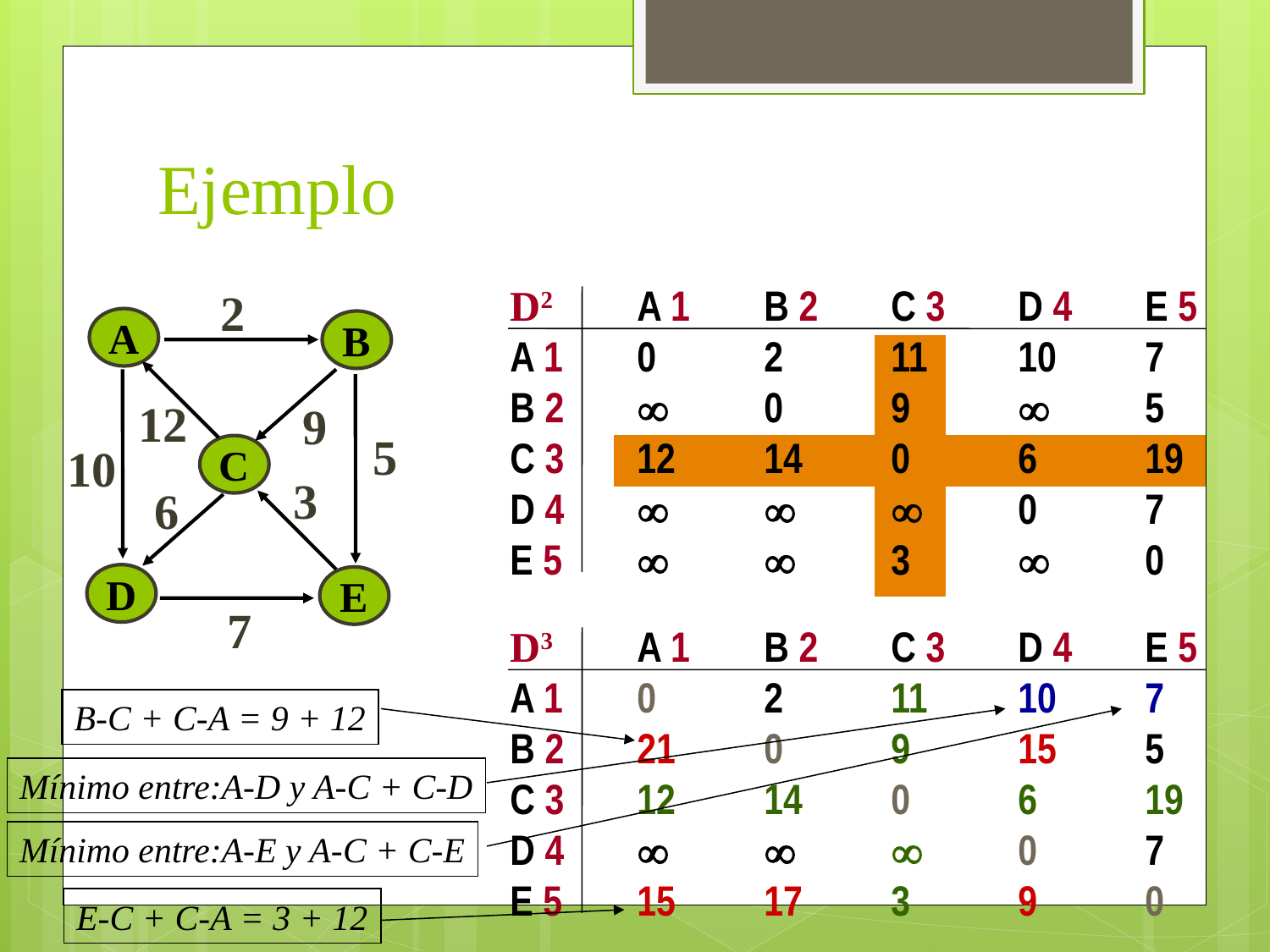

# Ejemplo

D2 	A 1    	B 2    	C 3   	D 4    	E 5
A 1    	0	2	11	10	7
B 2	∞	0	9	∞	5
C 3	12	14	0	6	19
D 4	∞	∞	∞	0	7
E 5	∞	∞	3	∞	0

2
A
B

12
9
5
10
C
3
6

D
E
7

D3 	A 1    	B 2    	C 3   	D 4    	E 5
A 1    	0	2	11	10	7
B 2	21	0	9	15	5
C 3	12	14	0	6	19
D 4	∞	∞	∞	0	7
E 5	15	17	3	9	0

B-C + C-A = 9 + 12

Mínimo entre:A-D y A-C + C-D
Mínimo entre:A-E y A-C + C-E
E-C + C-A = 3 + 12